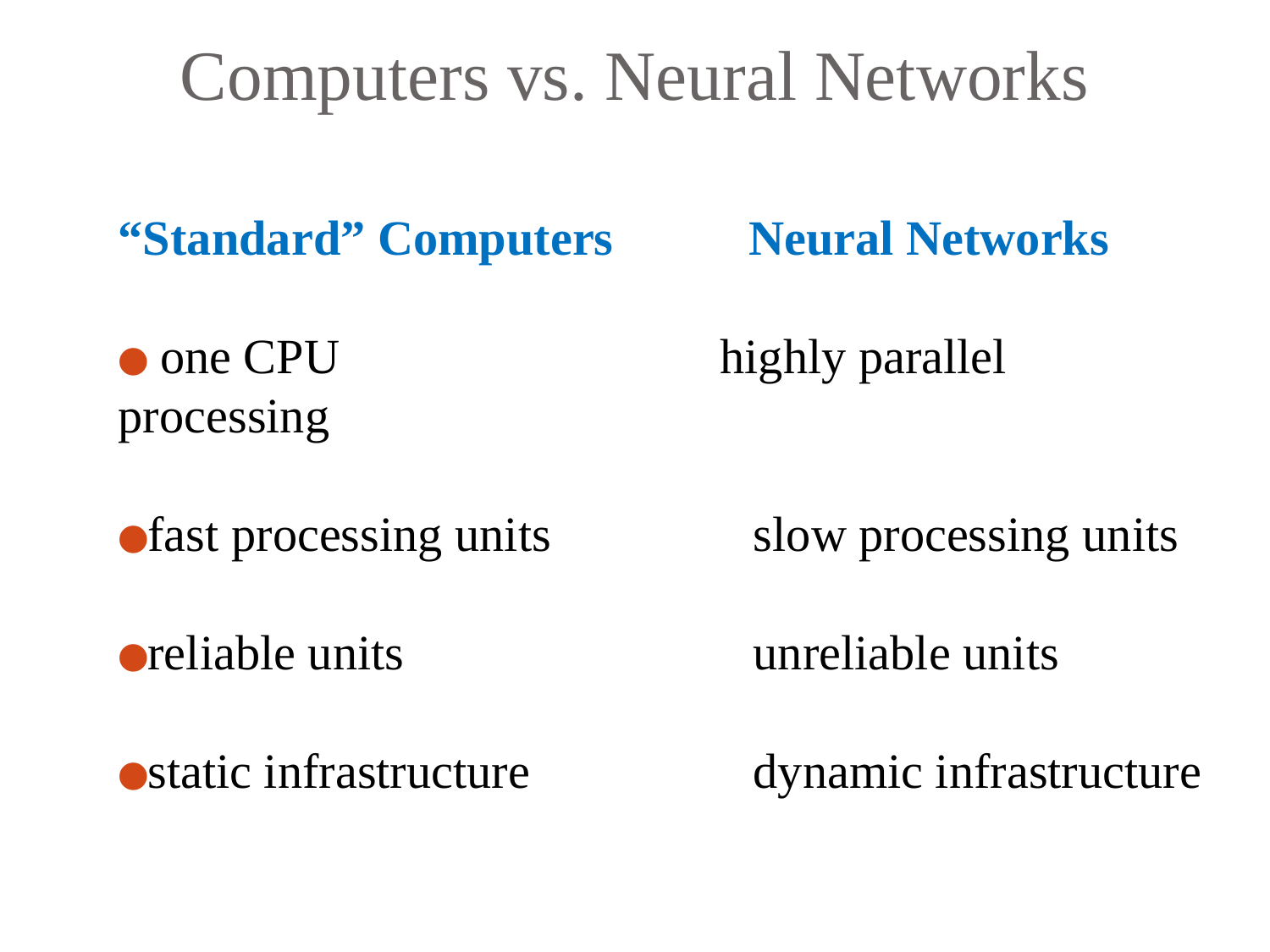

Computers vs. Neural Networks
“Standard” Computers	          Neural Networks

 one CPU                               highly parallel processing

fast processing units		slow processing units

reliable units			unreliable units

static infrastructure		dynamic infrastructure